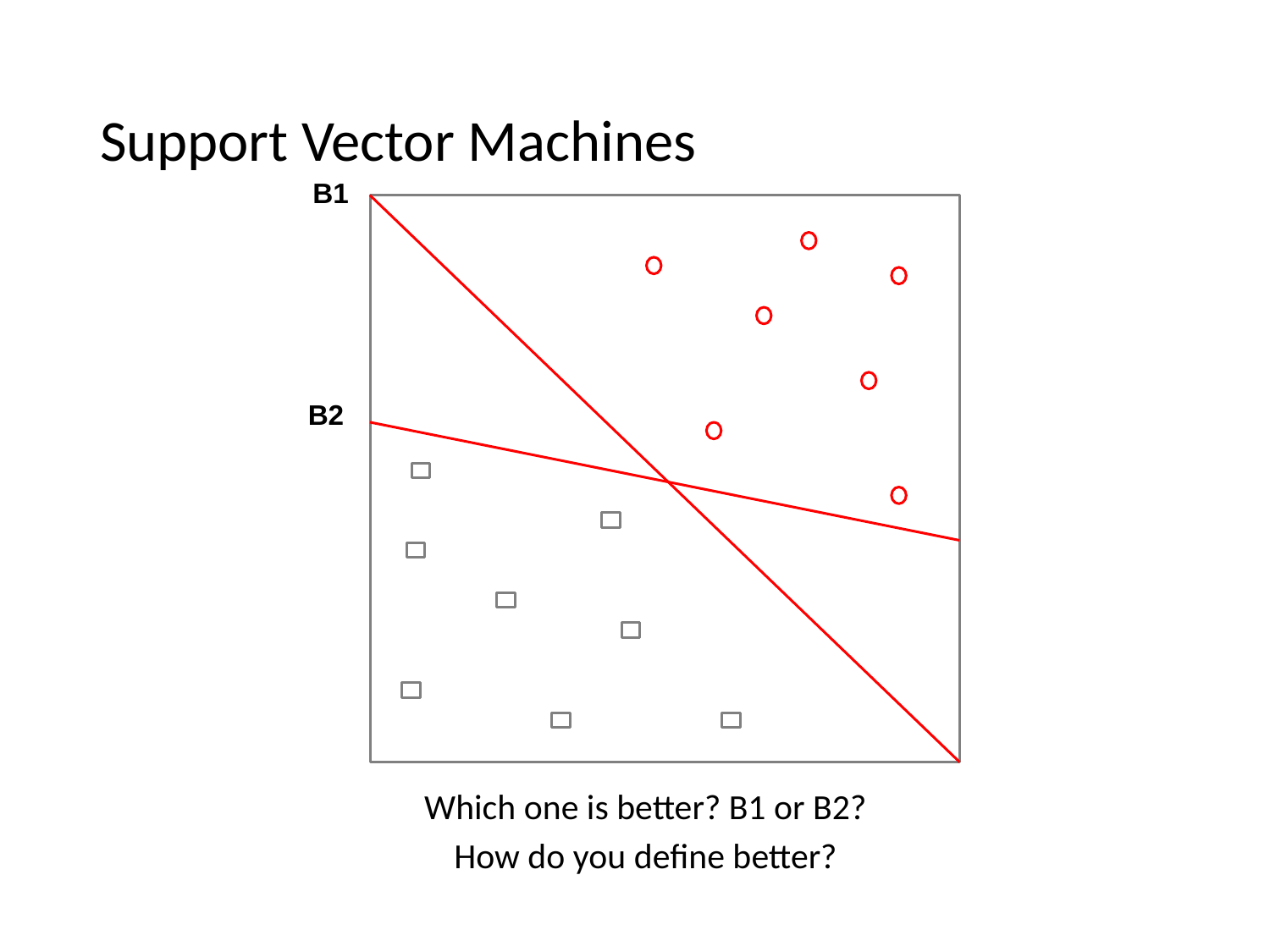

# Support Vector Machines
B1

B2

Which one is better? B1 or B2?
How do you define better?